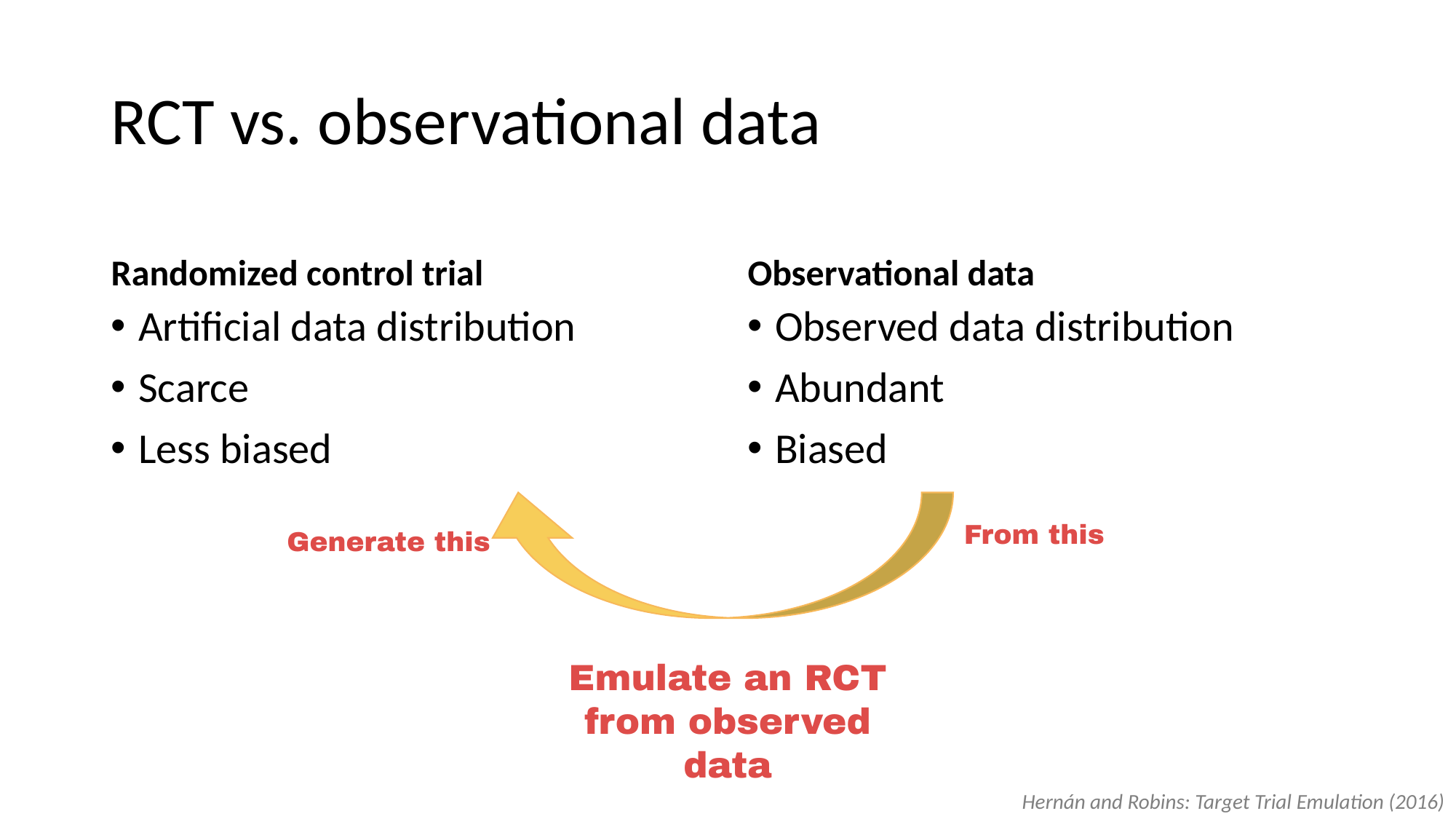

# RCT vs. observational data
Randomized control trial
Observational data
Artificial data distribution
Scarce
Less biased
Observed data distribution
Abundant
Biased

From this
Generate this
Emulate an RCT from observed data
Hernán and Robins: Target Trial Emulation (2016)